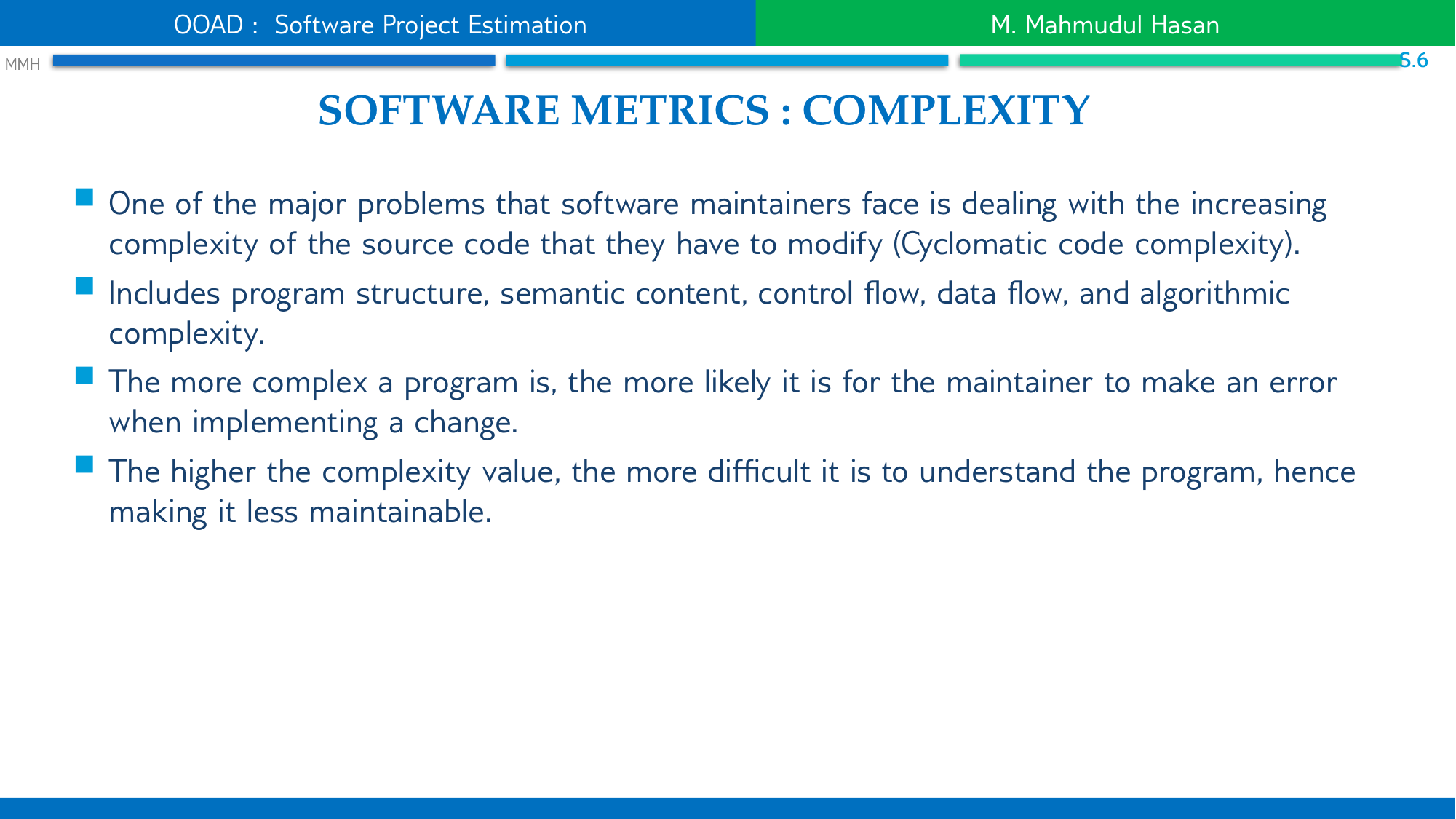

OOAD :  Software Project Estimation
M. Mahmudul Hasan
 S.6
  MMH
Software metrics : complexity
One of the major problems that software maintainers face is dealing with the increasing complexity of the source code that they have to modify (Cyclomatic code complexity).
Includes program structure, semantic content, control flow, data flow, and algorithmic complexity.
The more complex a program is, the more likely it is for the maintainer to make an error when implementing a change.
The higher the complexity value, the more difficult it is to understand the program, hence making it less maintainable.